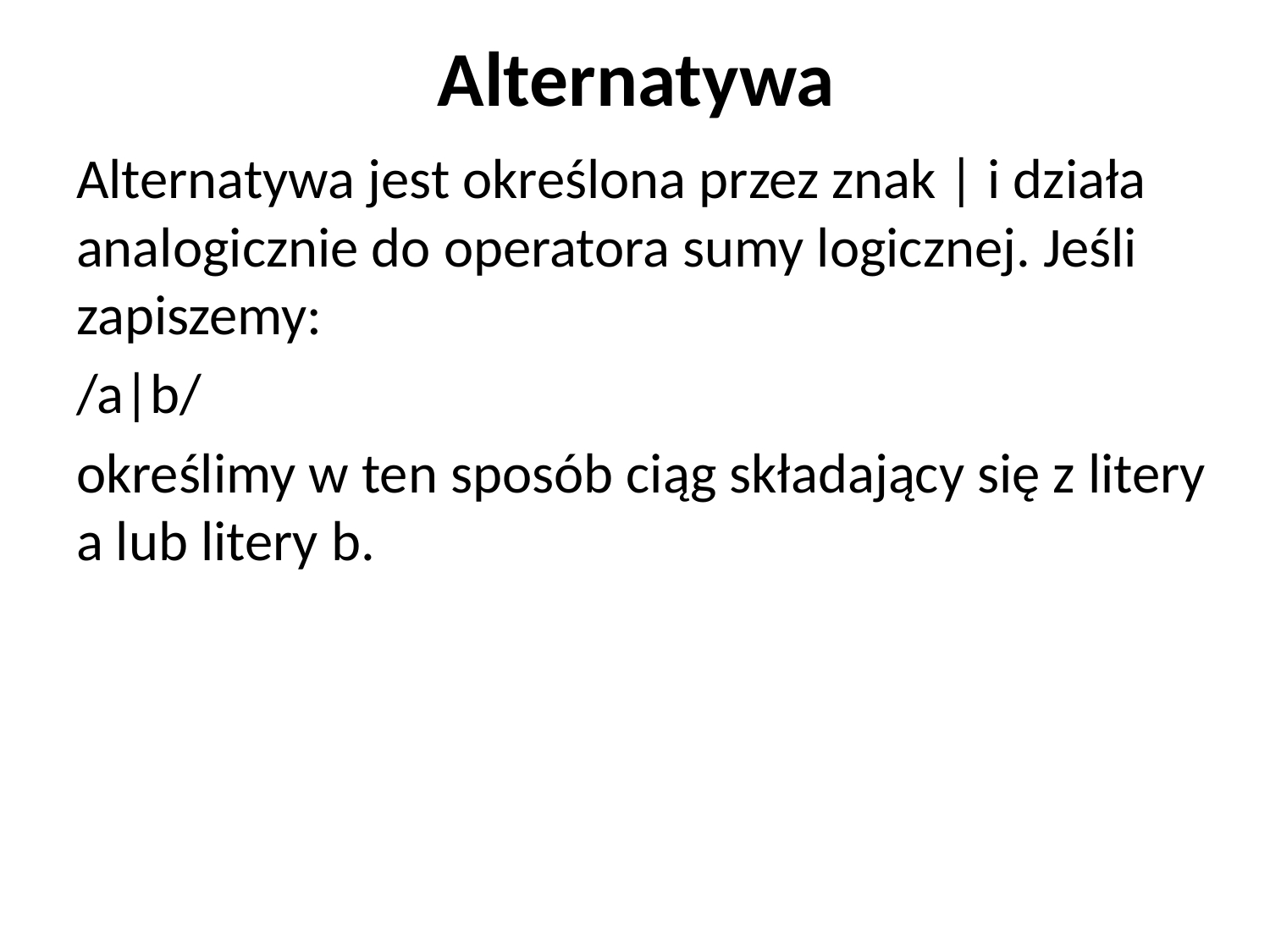

# Alternatywa
Alternatywa jest określona przez znak | i działa analogicznie do operatora sumy logicznej. Jeśli zapiszemy:
/a|b/
określimy w ten sposób ciąg składający się z litery a lub litery b.